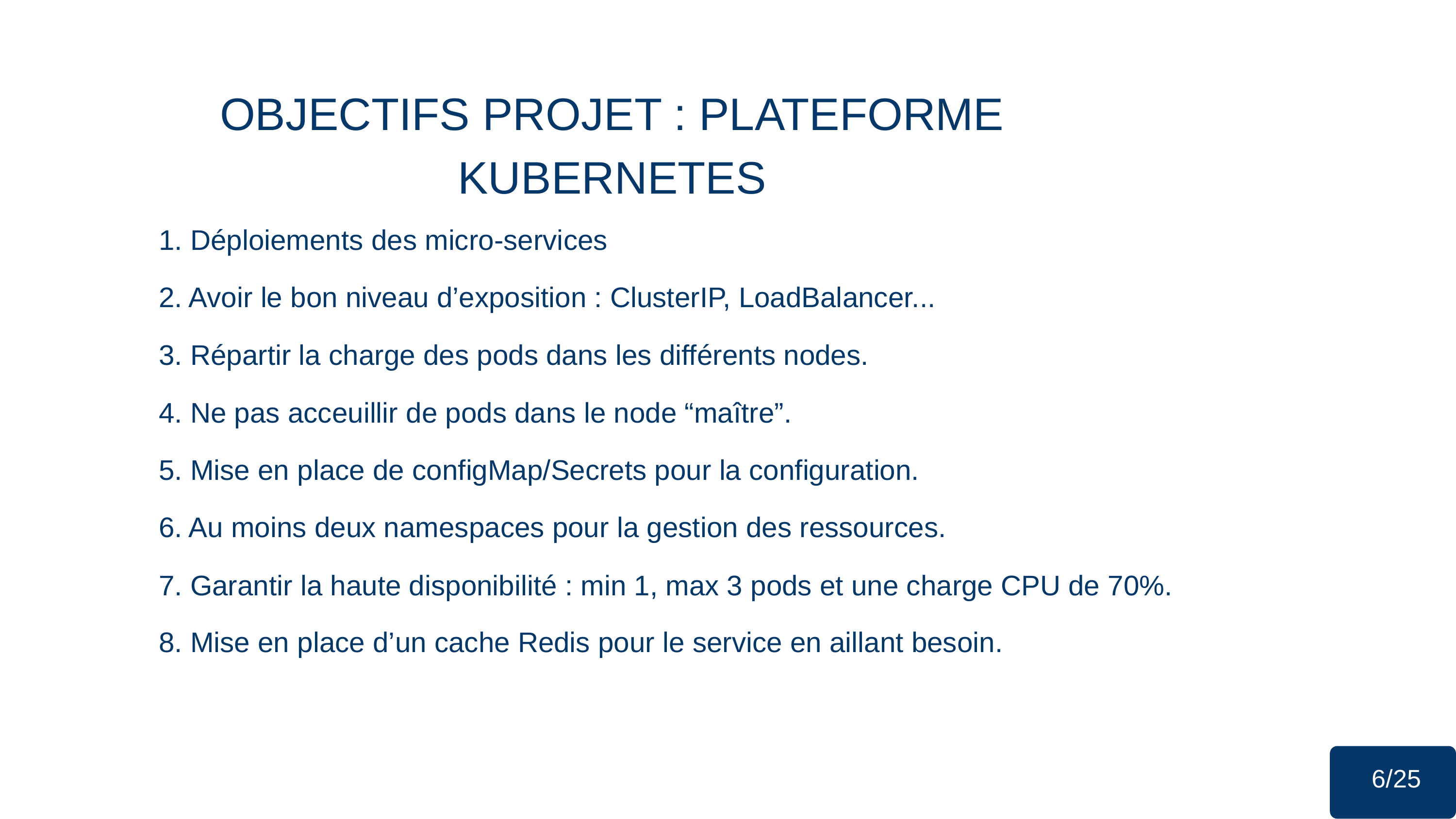

OBJECTIFS PROJET : PLATEFORME KUBERNETES
1. Déploiements des micro-services
2. Avoir le bon niveau d’exposition : ClusterIP, LoadBalancer...
3. Répartir la charge des pods dans les différents nodes.
4. Ne pas acceuillir de pods dans le node “maître”.
5. Mise en place de configMap/Secrets pour la configuration.
6. Au moins deux namespaces pour la gestion des ressources.
7. Garantir la haute disponibilité : min 1, max 3 pods et une charge CPU de 70%.
8. Mise en place d’un cache Redis pour le service en aillant besoin.

 6/25